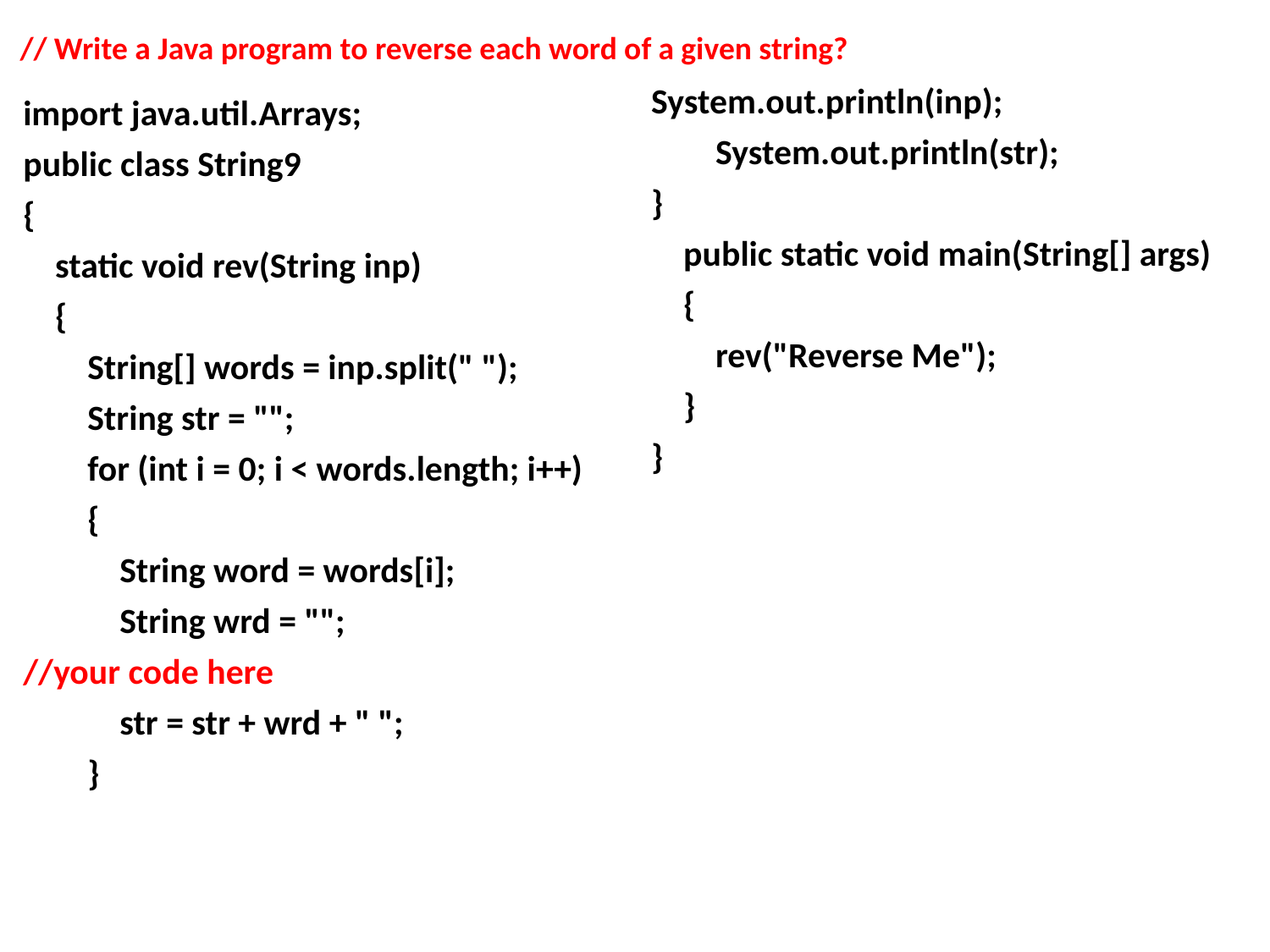

// Write a Java program to reverse each word of a given string?
System.out.println(inp);
        System.out.println(str);
}
    public static void main(String[] args)
    {
        rev("Reverse Me");
    }
}
import java.util.Arrays;
public class String9
{
    static void rev(String inp)
    {
        String[] words = inp.split(" ");
        String str = "";
        for (int i = 0; i < words.length; i++)
        {
            String word = words[i];
            String wrd = "";
//your code here
            str = str + wrd + " ";
        }